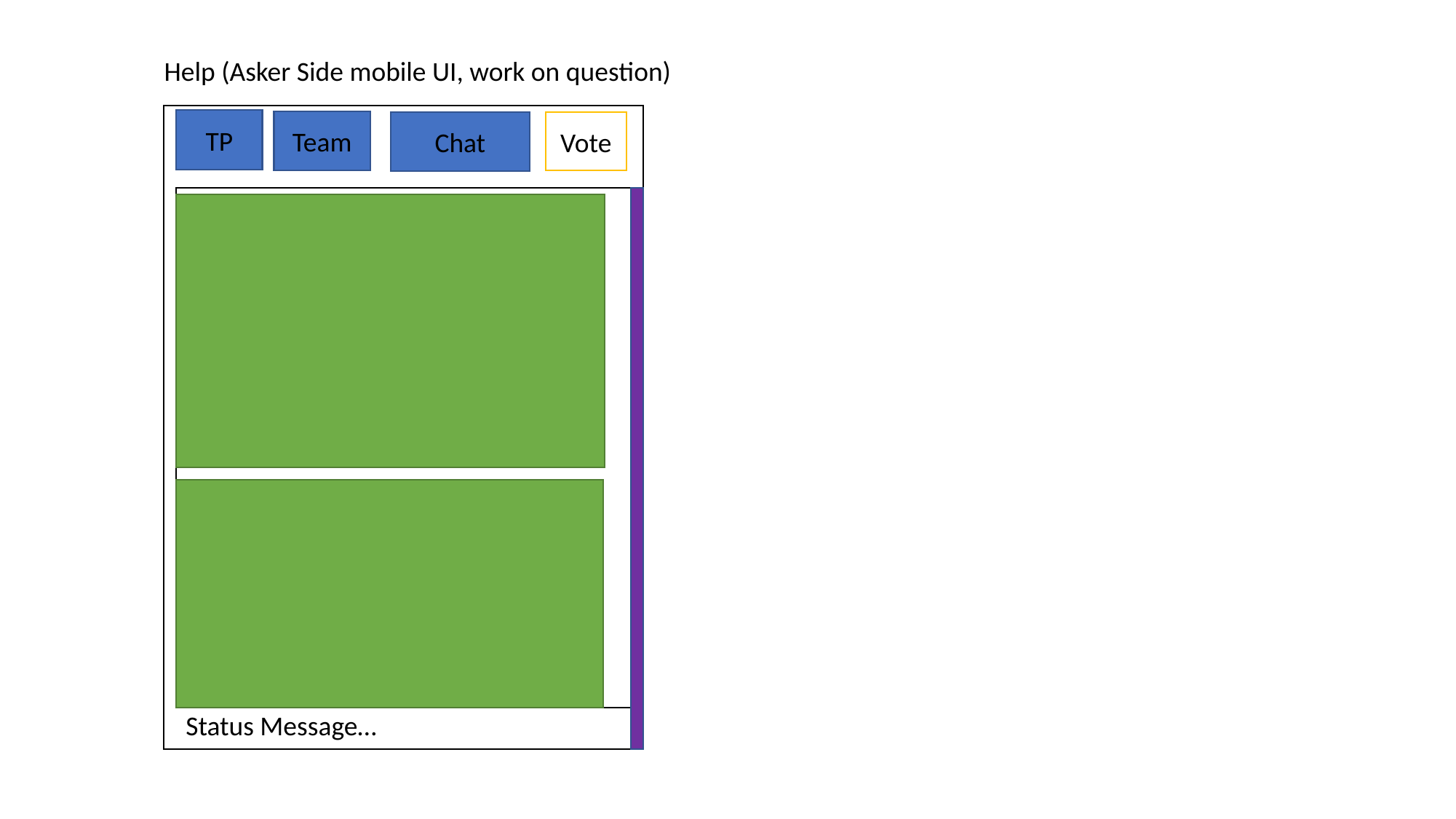

Help (Asker Side mobile UI, work on question)

TP
Team
Chat
Vote

Status Message…